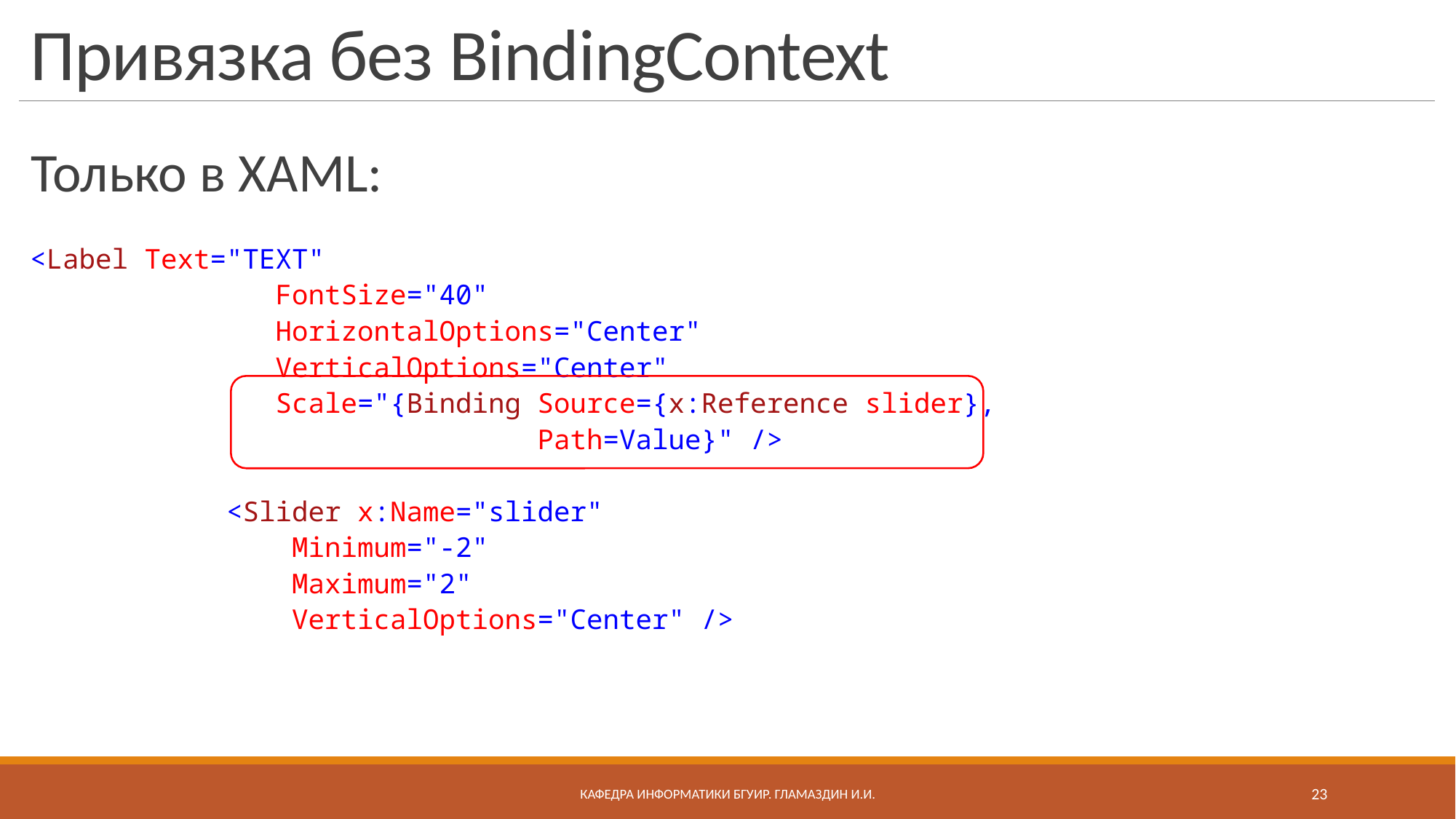

# Привязка без BindingContext
Только в XAML:

<Label Text="TEXT"
               FontSize="40"
               HorizontalOptions="Center"
               VerticalOptions="Center"
               Scale="{Binding Source={x:Reference slider},
                               Path=Value}" />

            <Slider x:Name="slider"
                Minimum="-2"
                Maximum="2"
                VerticalOptions="Center" />

Кафедра информатики бгуир. Гламаздин И.и.
23